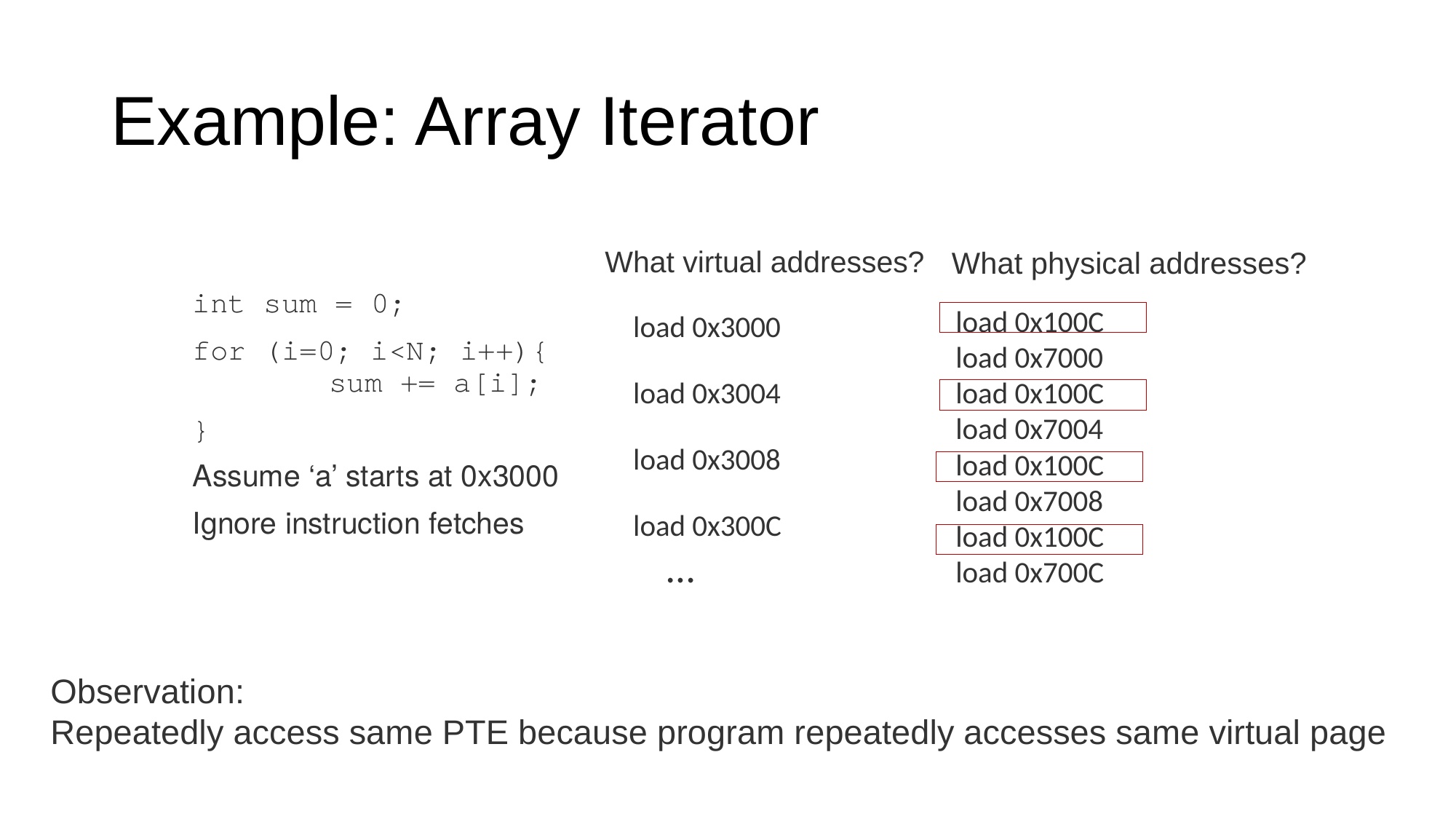

# Example: Array Iterator
int sum = 0;
for (i=0; i<N; i++){
	sum += a[i];
}
Assume ‘a’ starts at 0x3000
Ignore instruction fetches
What virtual addresses?
What physical addresses?

load 0x100C
load 0x7000
load 0x100C
load 0x7004
load 0x100C
load 0x7008
load 0x100C
load 0x700C
load 0x3000
load 0x3004
load 0x3008
load 0x300C
…

Observation:
Repeatedly access same PTE because program repeatedly accesses same virtual page